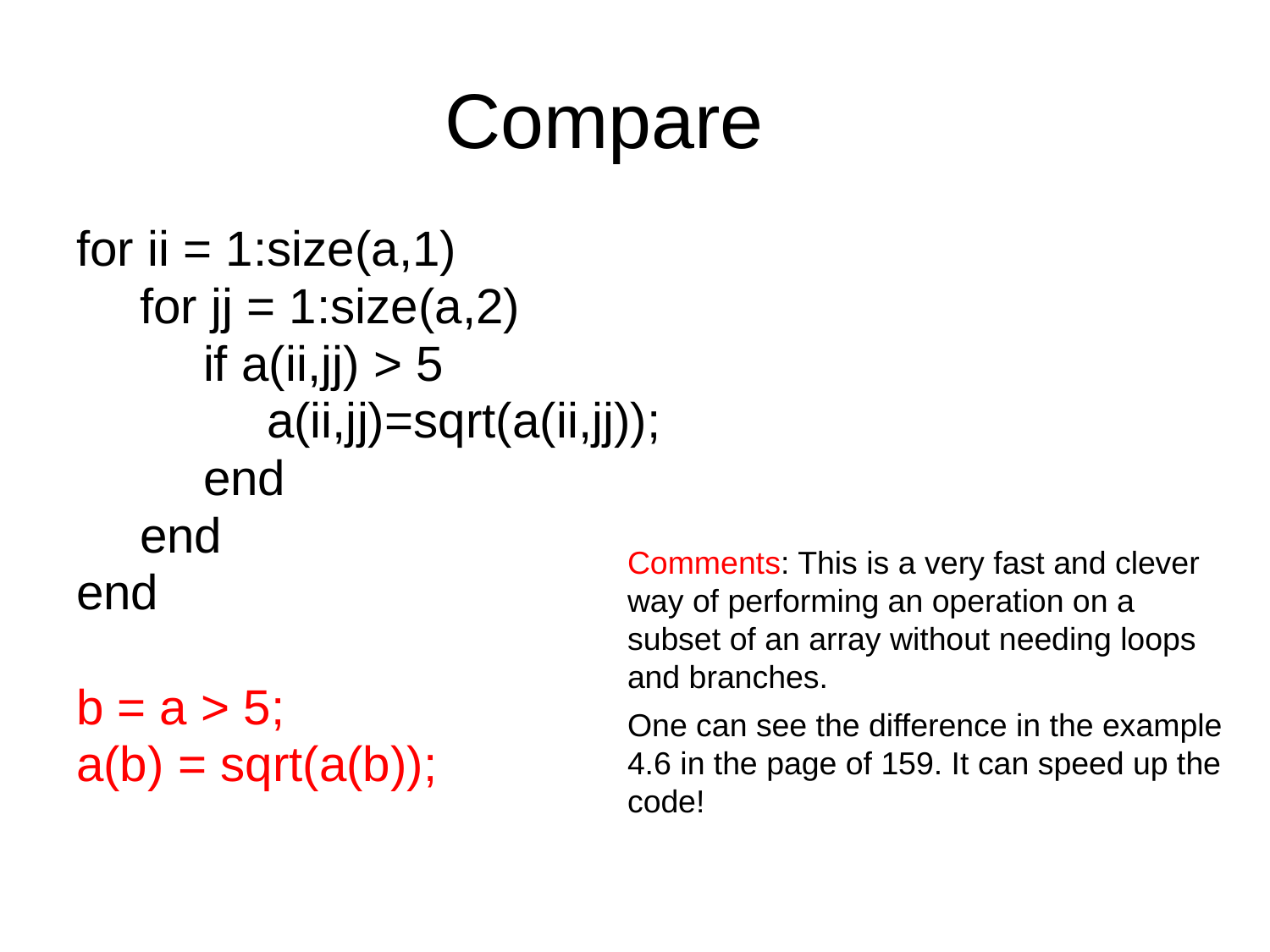

# Compare
for ii = 1:size(a,1)
for jj = 1:size(a,2)
if a(ii,jj) > 5
a(ii,jj)=sqrt(a(ii,jj));
end
end
end

b = a > 5;
a(b) = sqrt(a(b));

Comments: This is a very fast and clever way of performing an operation on a subset of an array without needing loops and branches.
One can see the difference in the example 4.6 in the page of 159. It can speed up the code!